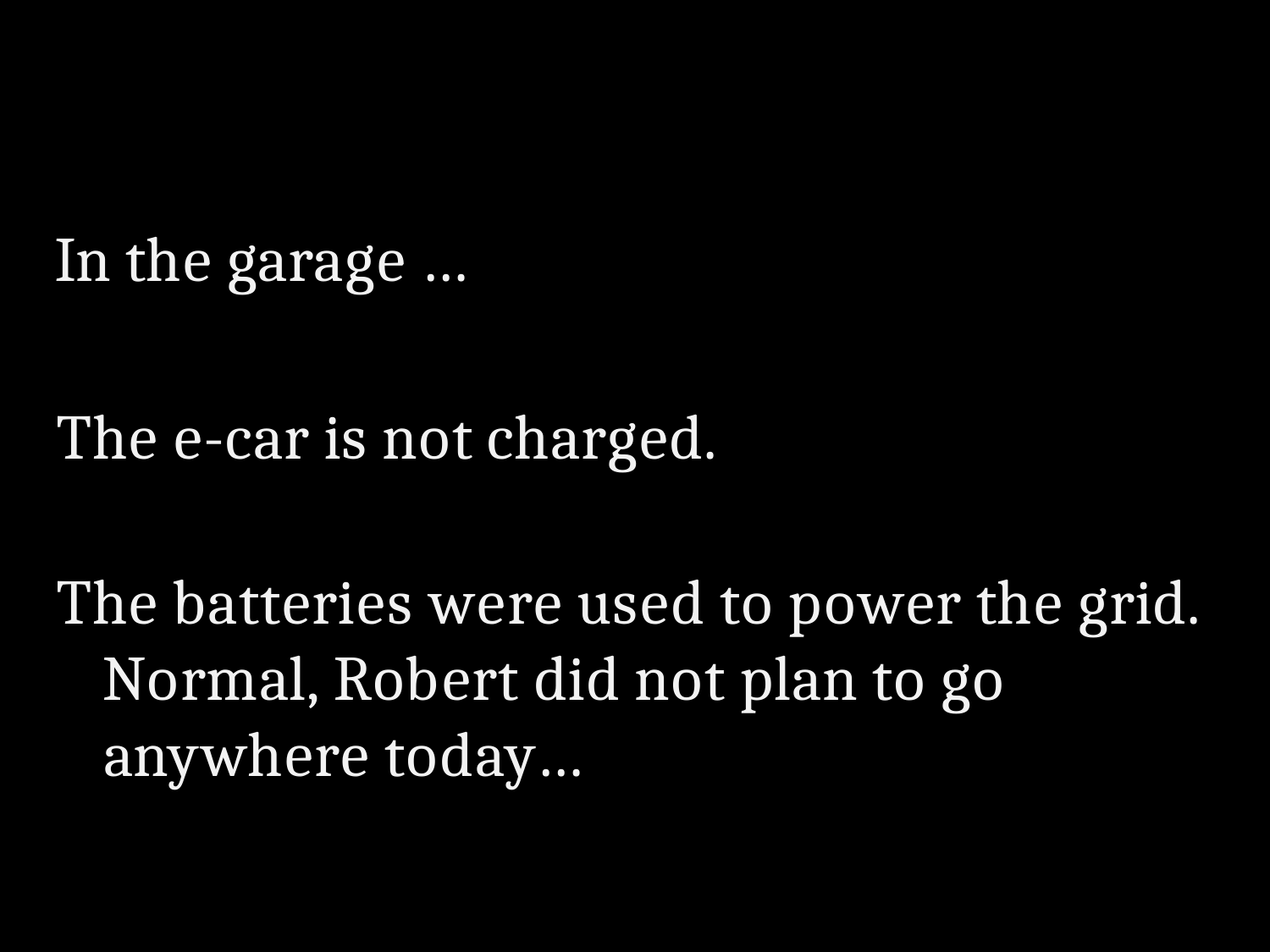

In the garage …

The e-car is not charged.
The batteries were used to power the grid. Normal, Robert did not plan to go anywhere today…